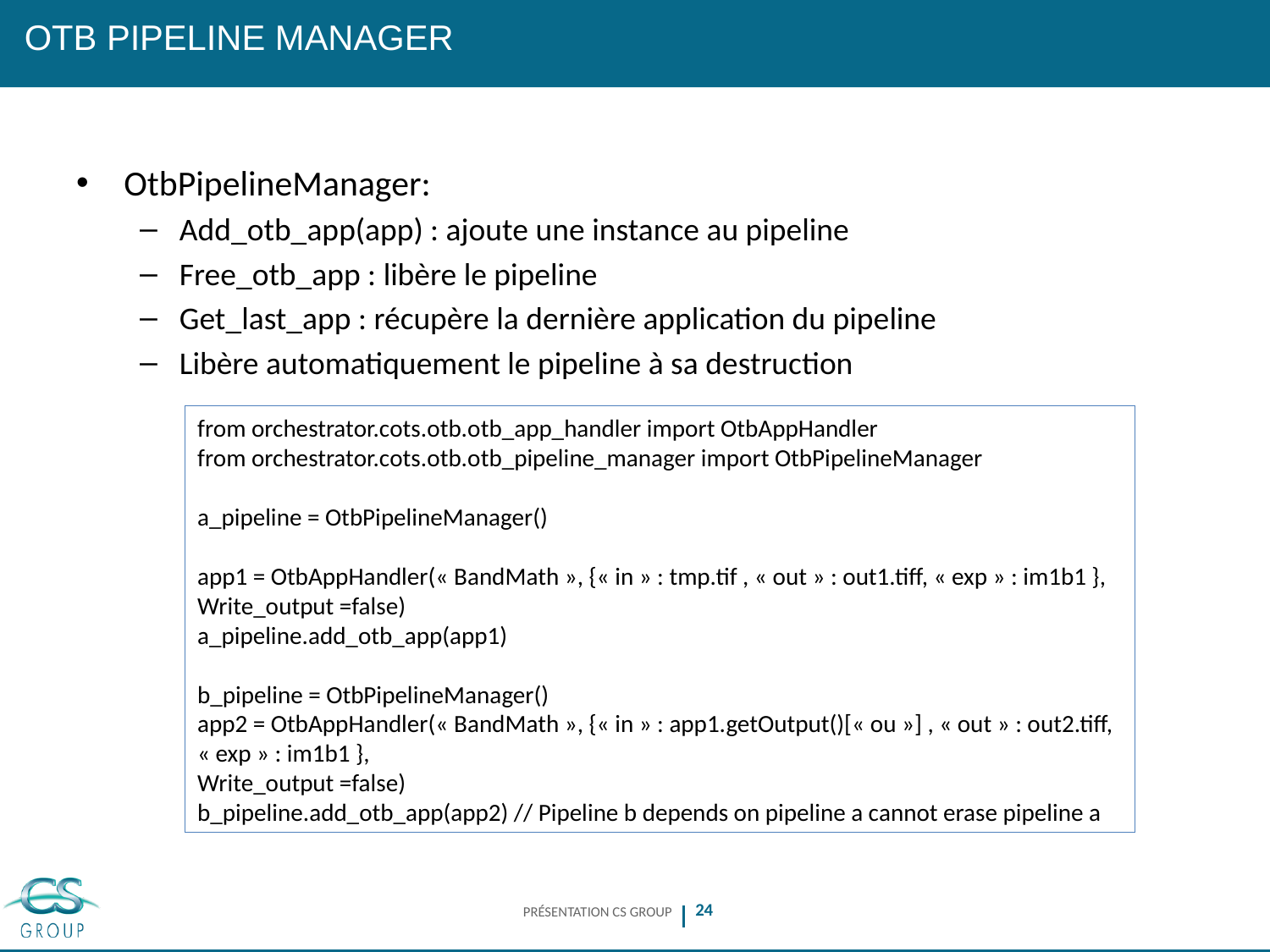

# OTB Pipeline Manager
OtbPipelineManager:
Add_otb_app(app) : ajoute une instance au pipeline
Free_otb_app : libère le pipeline
Get_last_app : récupère la dernière application du pipeline
Libère automatiquement le pipeline à sa destruction

from orchestrator.cots.otb.otb_app_handler import OtbAppHandler
from orchestrator.cots.otb.otb_pipeline_manager import OtbPipelineManager

a_pipeline = OtbPipelineManager()

app1 = OtbAppHandler(« BandMath », {« in » : tmp.tif , « out » : out1.tiff, « exp » : im1b1 },
Write_output =false)
a_pipeline.add_otb_app(app1)

b_pipeline = OtbPipelineManager()
app2 = OtbAppHandler(« BandMath », {« in » : app1.getOutput()[« ou »] , « out » : out2.tiff, « exp » : im1b1 },
Write_output =false)
b_pipeline.add_otb_app(app2) // Pipeline b depends on pipeline a cannot erase pipeline a